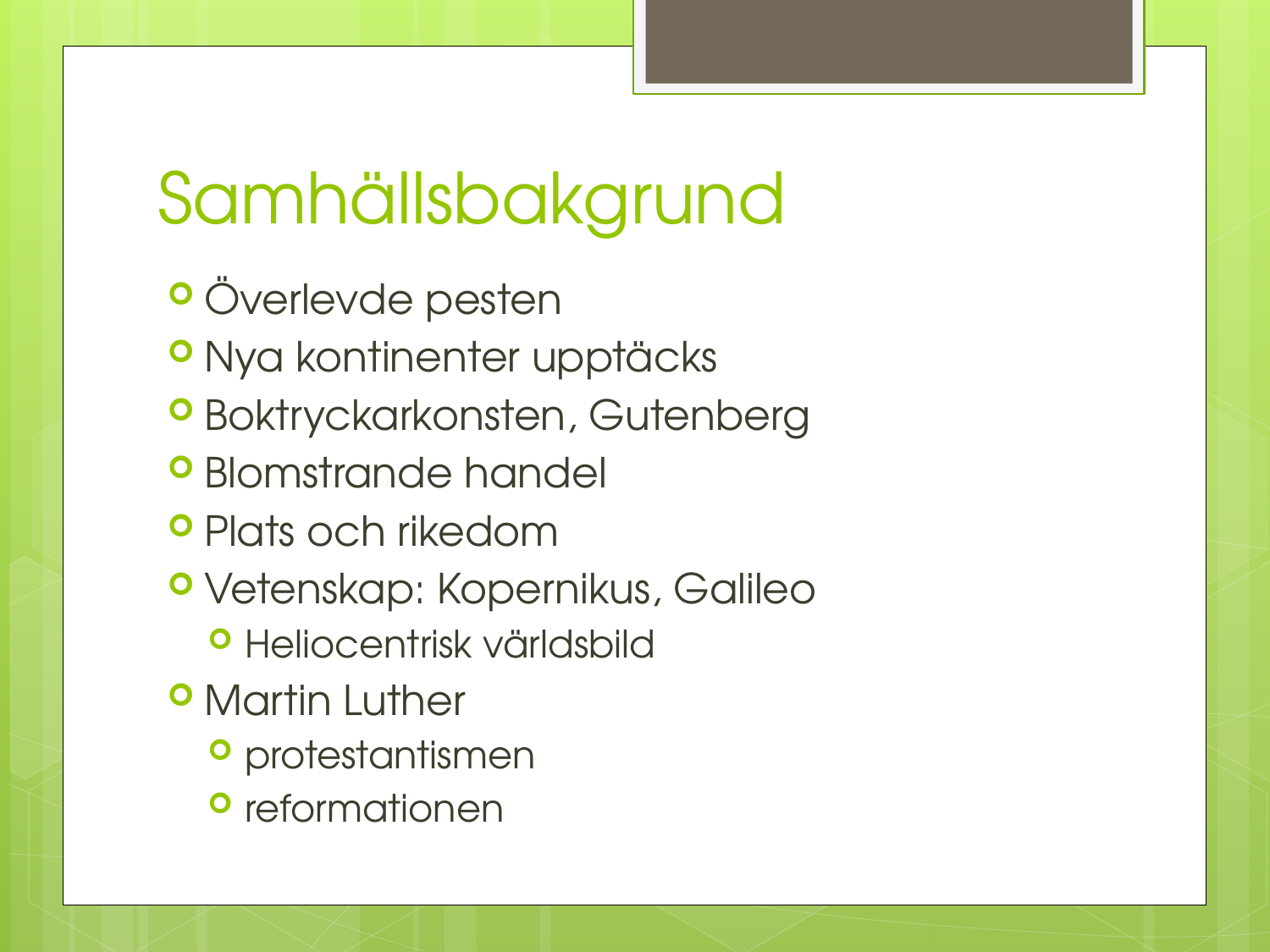

# Samhällsbakgrund
Överlevde pesten
Nya kontinenter upptäcks
Boktryckarkonsten, Gutenberg
Blomstrande handel
Plats och rikedom
Vetenskap: Kopernikus, Galileo
Heliocentrisk världsbild
Martin Luther
protestantismen
reformationen